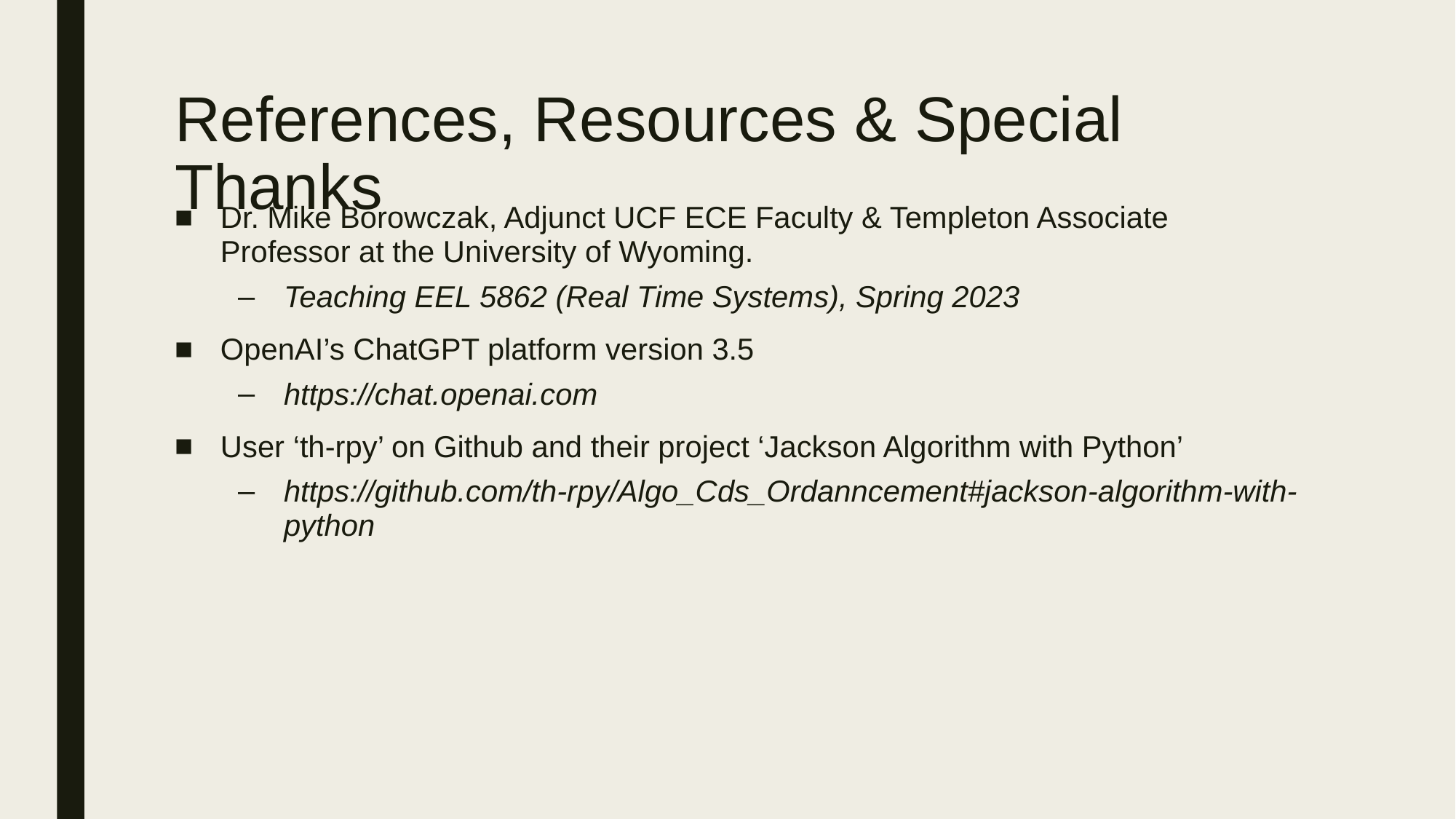

# References, Resources & Special Thanks
Dr. Mike Borowczak, Adjunct UCF ECE Faculty & Templeton Associate Professor at the University of Wyoming.
Teaching EEL 5862 (Real Time Systems), Spring 2023
OpenAI’s ChatGPT platform version 3.5
https://chat.openai.com
User ‘th-rpy’ on Github and their project ‘Jackson Algorithm with Python’
https://github.com/th-rpy/Algo_Cds_Ordanncement#jackson-algorithm-with-python